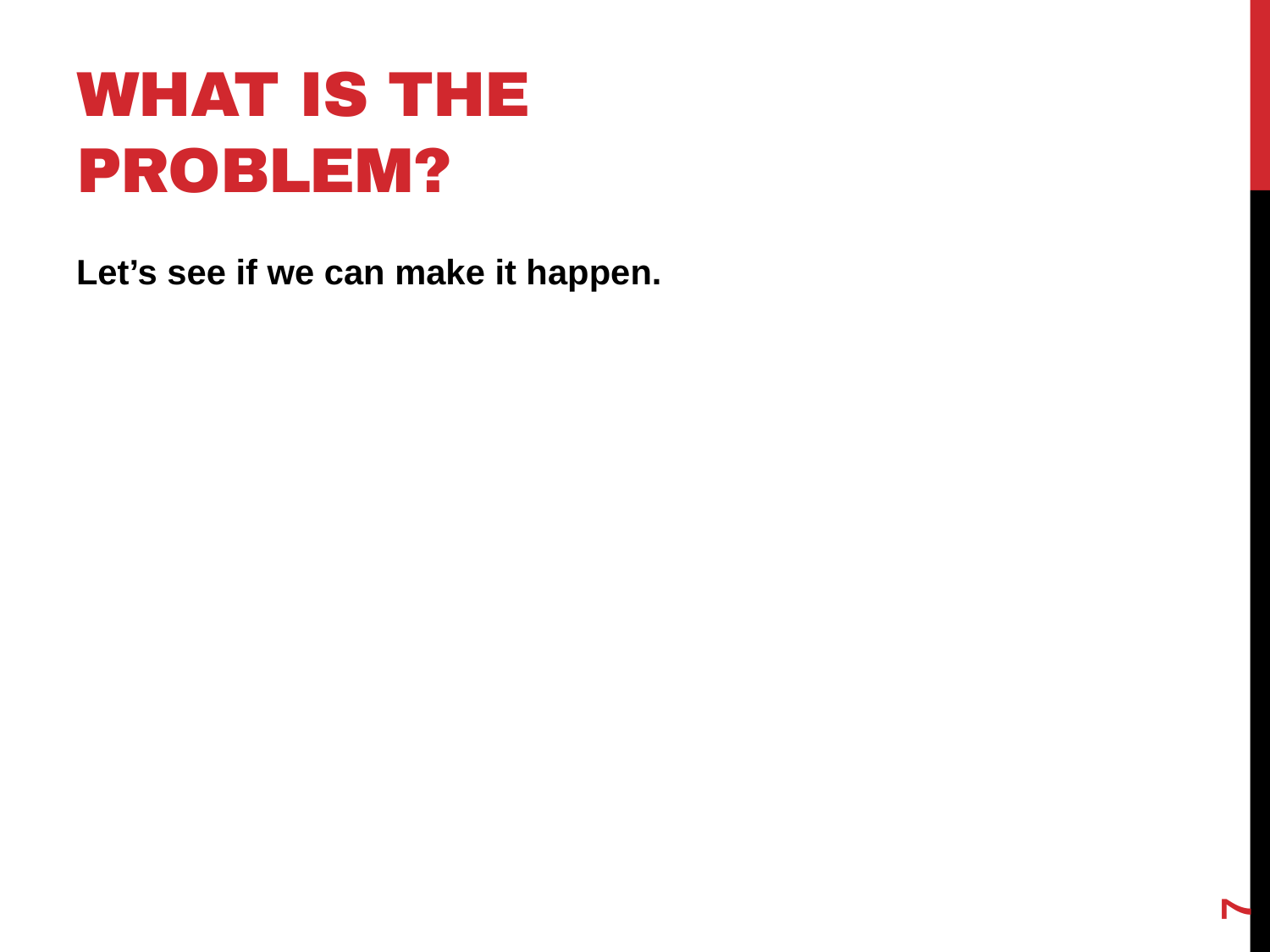

# What is the problem?
Let’s see if we can make it happen.
7